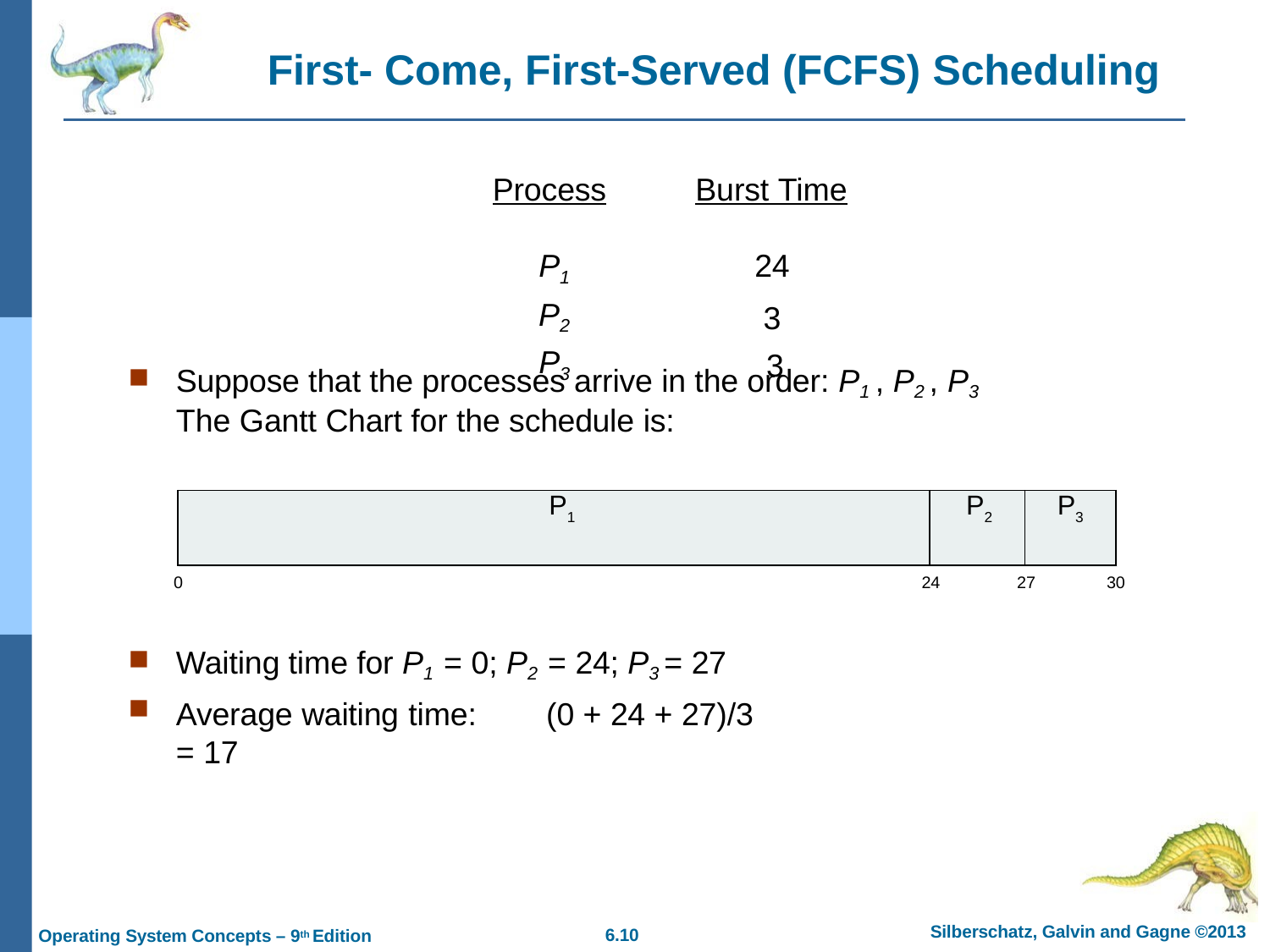

# First- Come, First-Served (FCFS) Scheduling
| Process | Burst Time |
| --- | --- |
| P1 | 24 |
| P2 | 3 |
| P3 | 3 |
Suppose that the processes arrive in the order: P1 , P2 , P3
The Gantt Chart for the schedule is:
| P1 | P2 | P3 |
| --- | --- | --- |

0
24
27
30
Waiting time for P1  = 0; P2  = 24; P3 = 27
Average waiting time:	(0 + 24 + 27)/3 = 17
Silberschatz, Galvin and Gagne ©2013
6.10
Operating System Concepts – 9th Edition